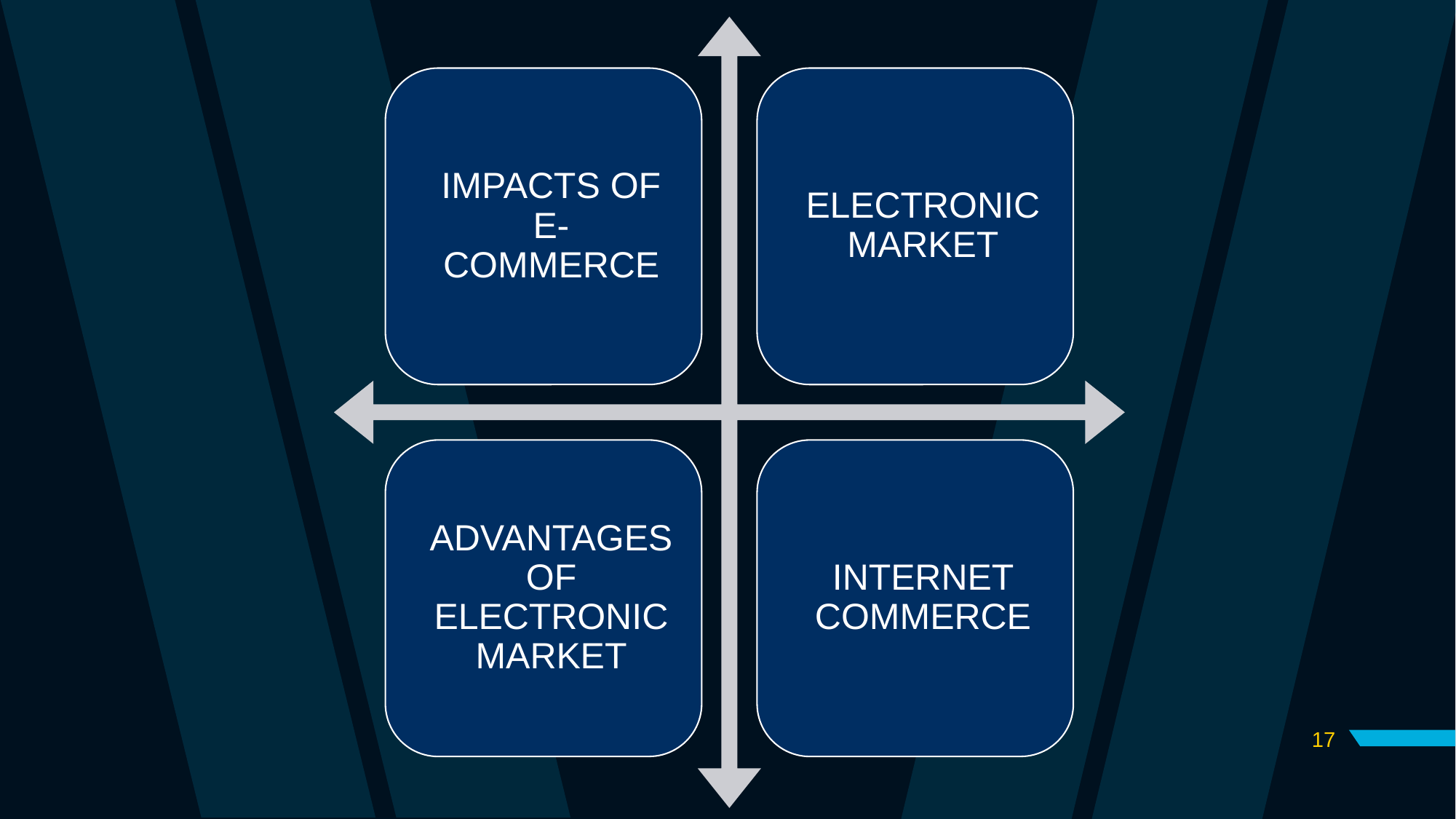

IMPACTS OF E-COMMERCE
ELECTRONIC MARKET
ADVANTAGES OF ELECTRONIC MARKET
INTERNET COMMERCE
17